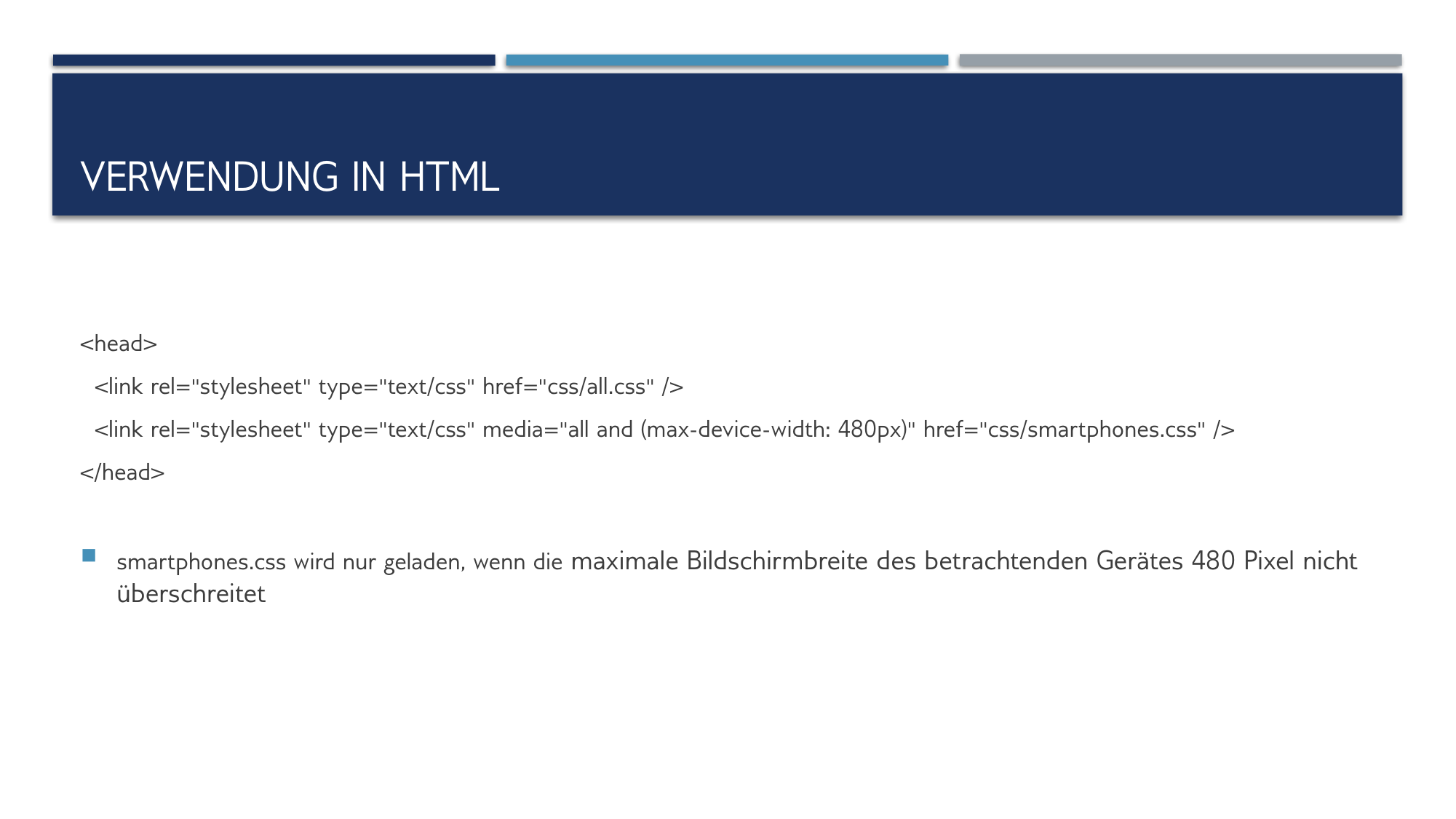

# Verwendung in HTML
<head>
  <link rel="stylesheet" type="text/css" href="css/all.css" />
  <link rel="stylesheet" type="text/css" media="all and (max-device-width: 480px)" href="css/smartphones.css" />
</head>

smartphones.css wird nur geladen, wenn die maximale Bildschirmbreite des betrachtenden Gerätes 480 Pixel nicht überschreitet